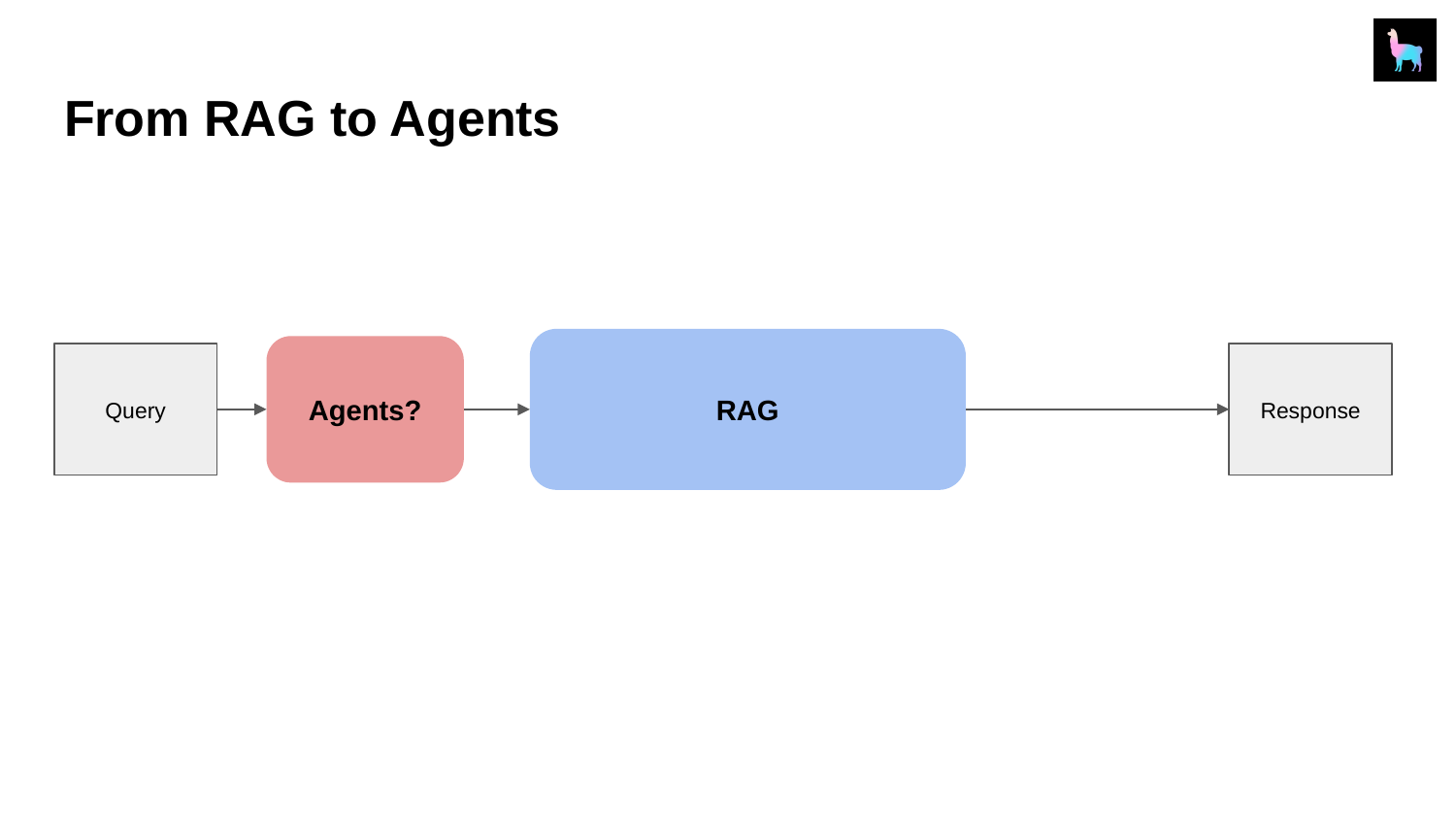

# From RAG to Agents
RAG
Agents?
Response
Query